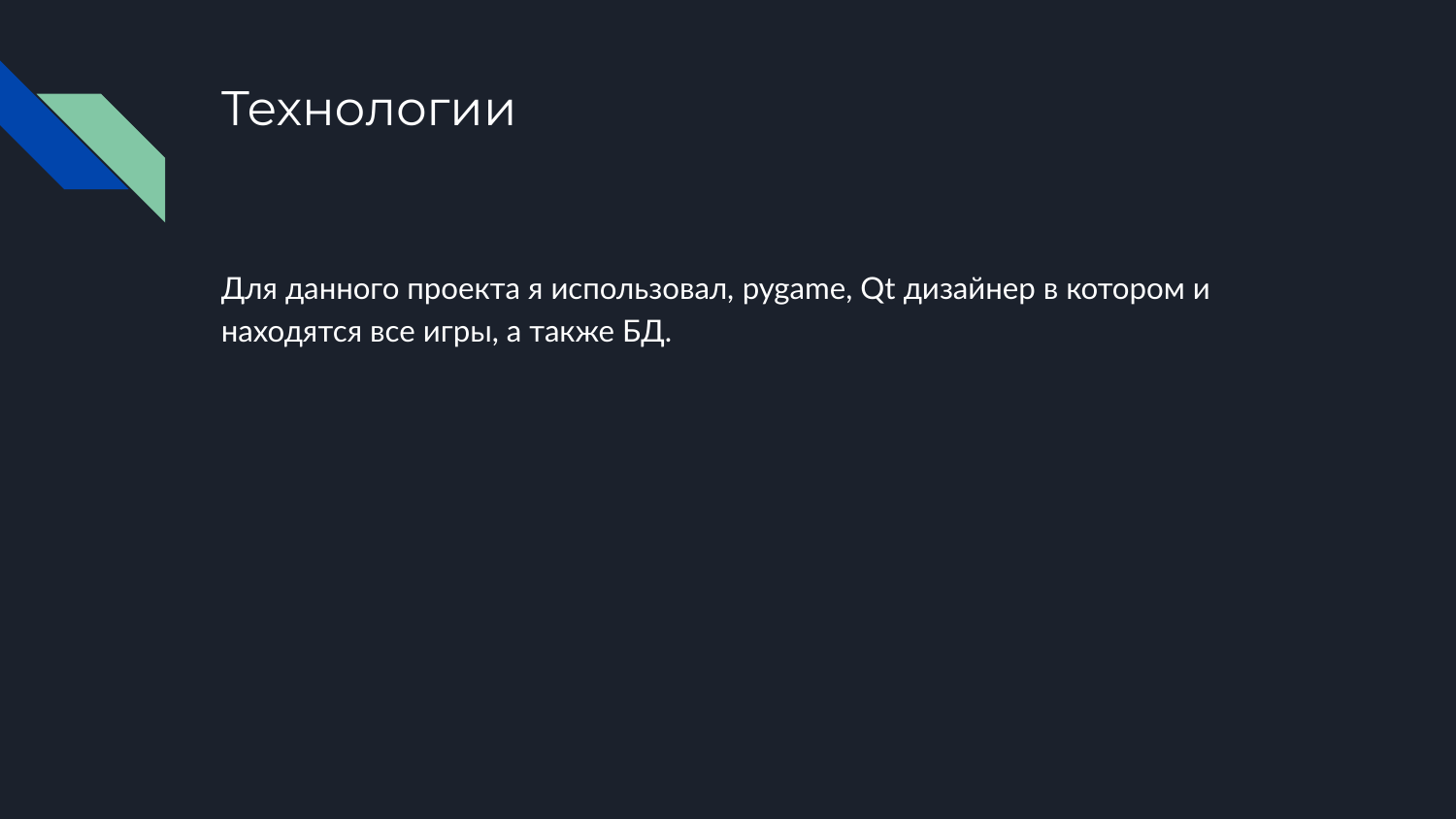

# Технологии
Для данного проекта я использовал, pygame, Qt дизайнер в котором и находятся все игры, а также БД.